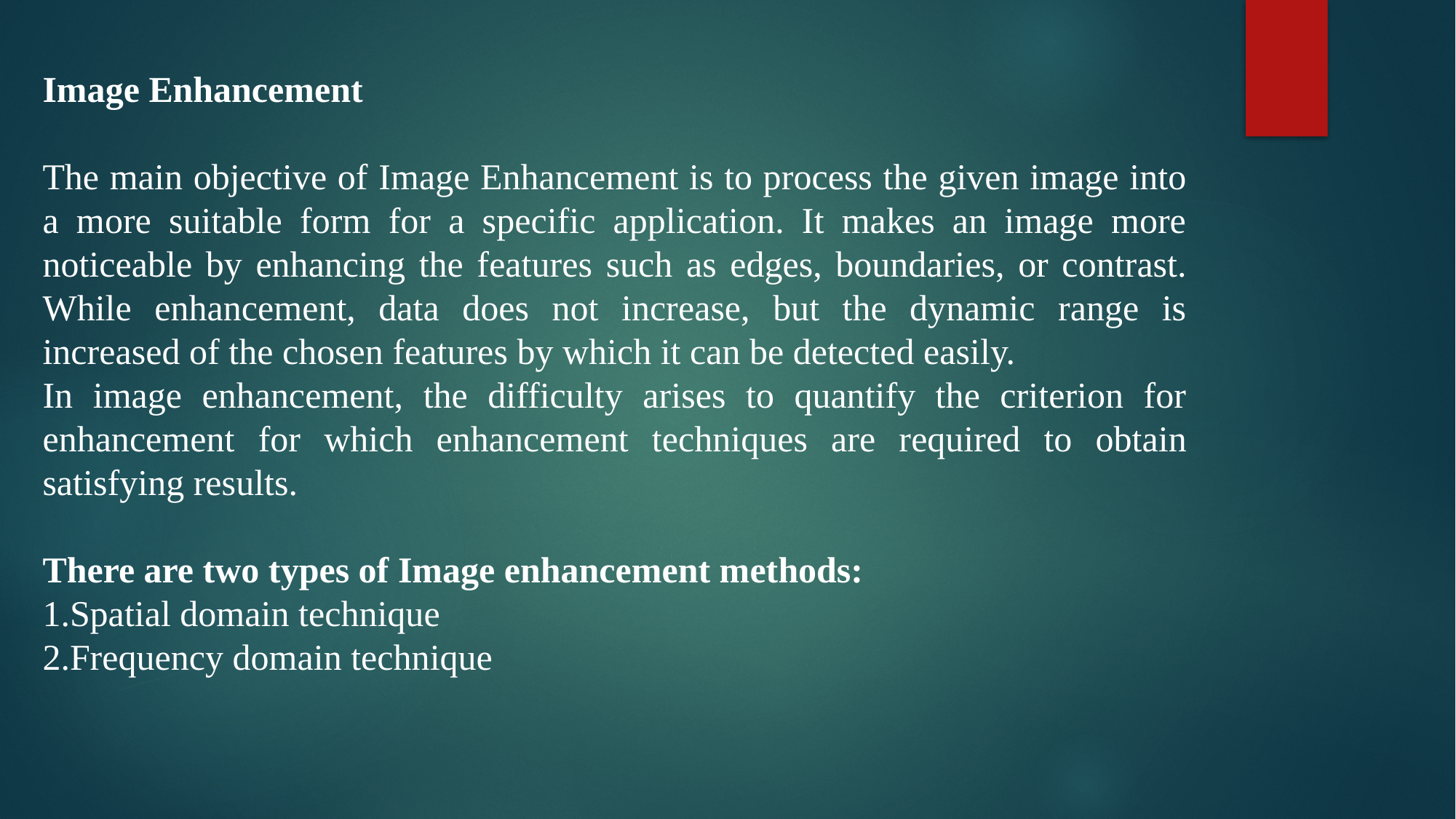

Image Enhancement

The main objective of Image Enhancement is to process the given image into a more suitable form for a specific application. It makes an image more noticeable by enhancing the features such as edges, boundaries, or contrast. While enhancement, data does not increase, but the dynamic range is increased of the chosen features by which it can be detected easily.
In image enhancement, the difficulty arises to quantify the criterion for enhancement for which enhancement techniques are required to obtain satisfying results.

There are two types of Image enhancement methods:
Spatial domain technique
Frequency domain technique